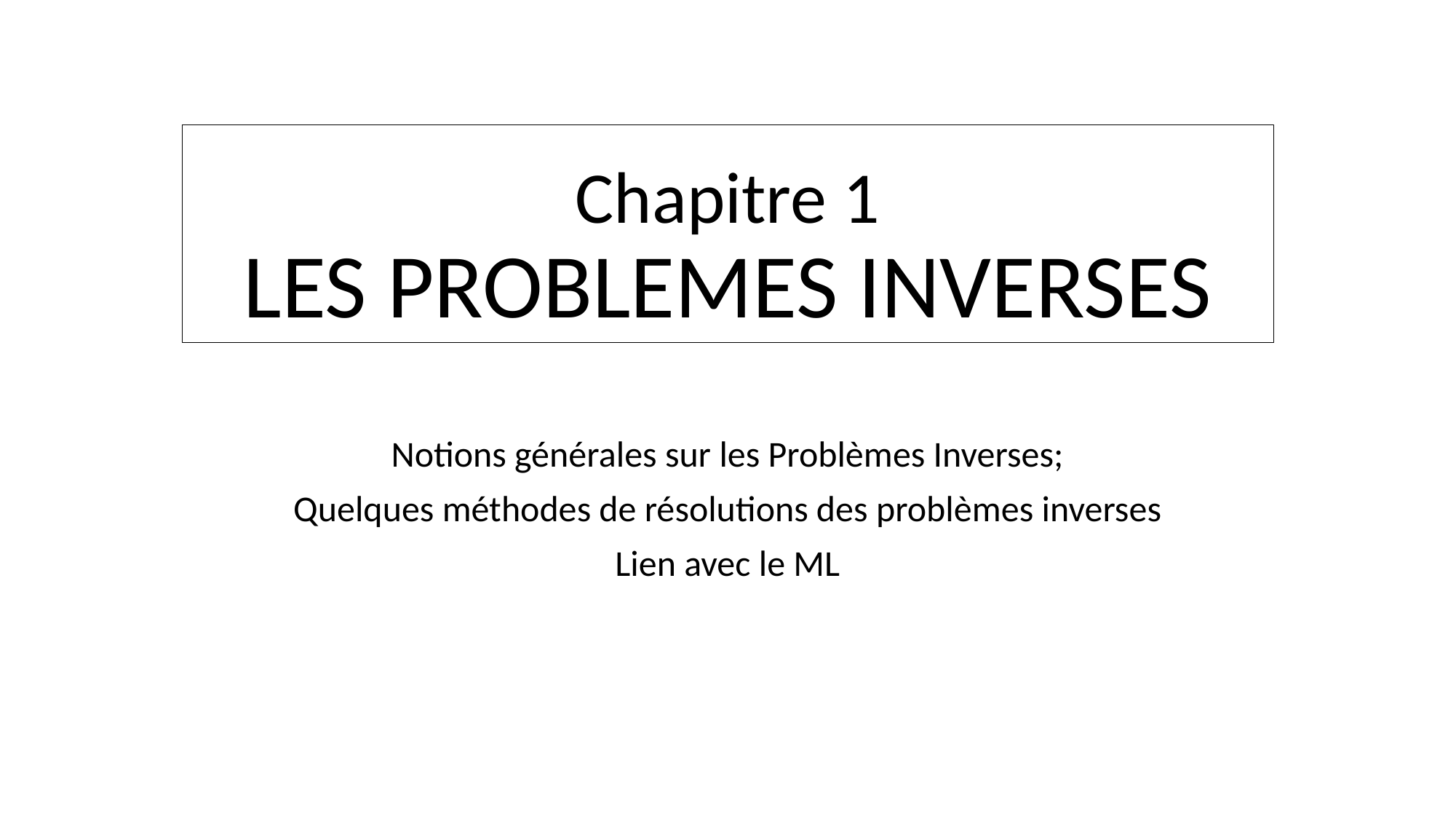

# Chapitre 1 LES PROBLEMES INVERSES
Notions générales sur les Problèmes Inverses;
Quelques méthodes de résolutions des problèmes inverses
Lien avec le ML